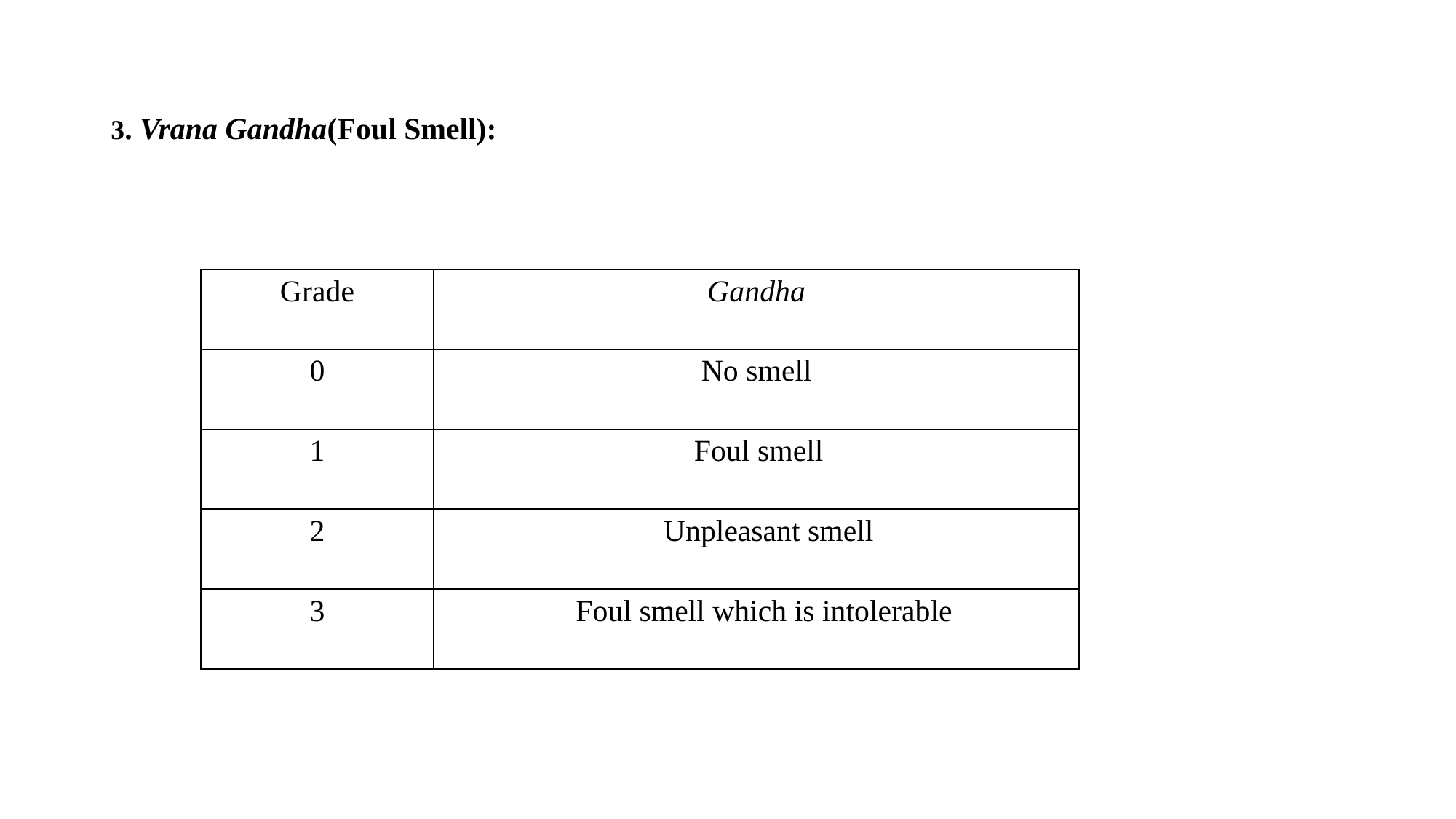

3. Vrana Gandha(Foul Smell):

| Grade | Gandha |
| --- | --- |
| 0 | No smell |
| 1 | Foul smell |
| 2 | Unpleasant smell |
| 3 | Foul smell which is intolerable |